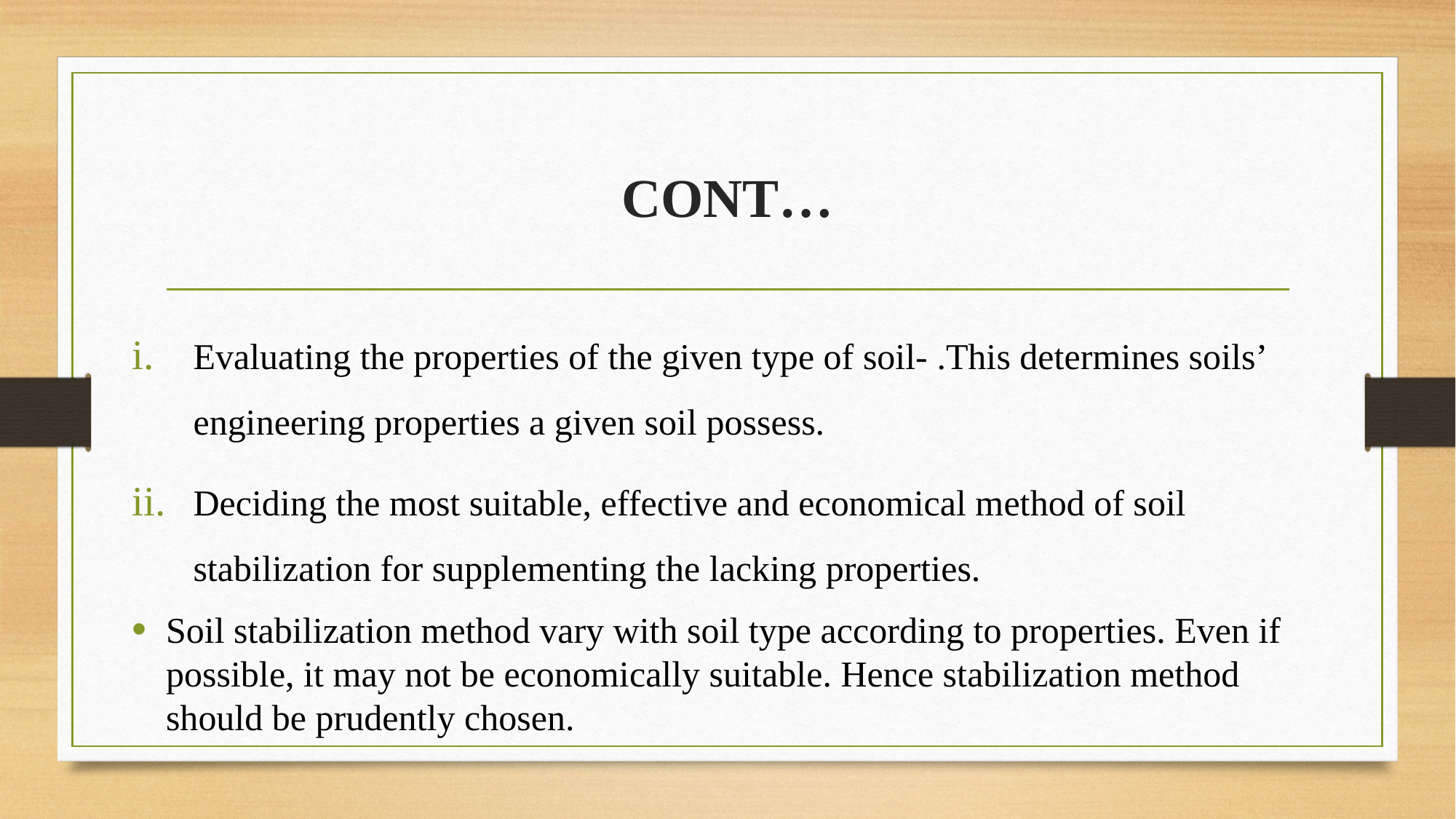

# CONT…
Evaluating the properties of the given type of soil- .This determines soils’ engineering properties a given soil possess.
Deciding the most suitable, effective and economical method of soil stabilization for supplementing the lacking properties.
Soil stabilization method vary with soil type according to properties. Even if possible, it may not be economically suitable. Hence stabilization method should be prudently chosen.